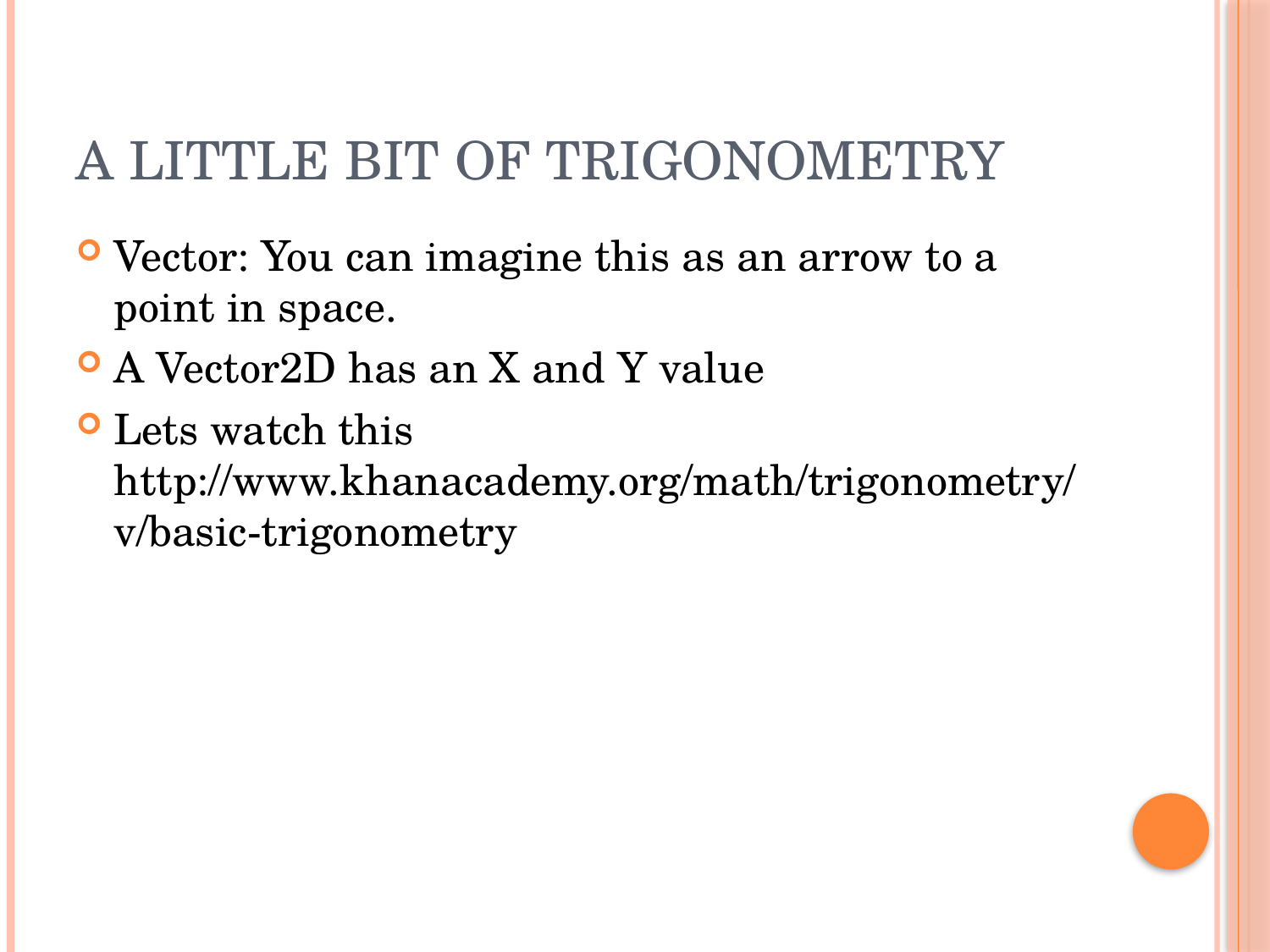

# A little bit of trigonometry
Vector: You can imagine this as an arrow to a point in space.
A Vector2D has an X and Y value
Lets watch this http://www.khanacademy.org/math/trigonometry/v/basic-trigonometry